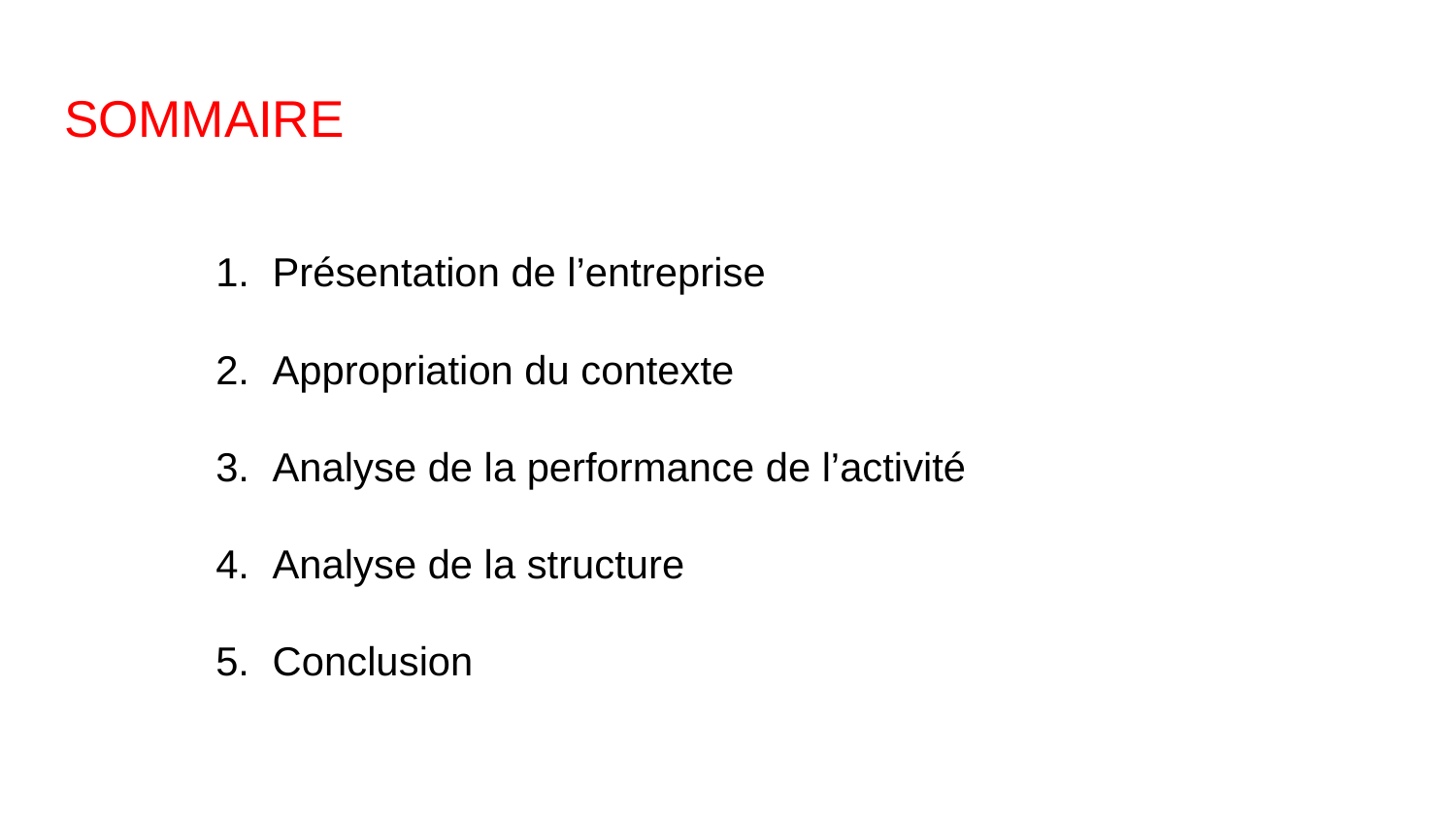

# SOMMAIRE
Présentation de l’entreprise
Appropriation du contexte
Analyse de la performance de l’activité
Analyse de la structure
Conclusion